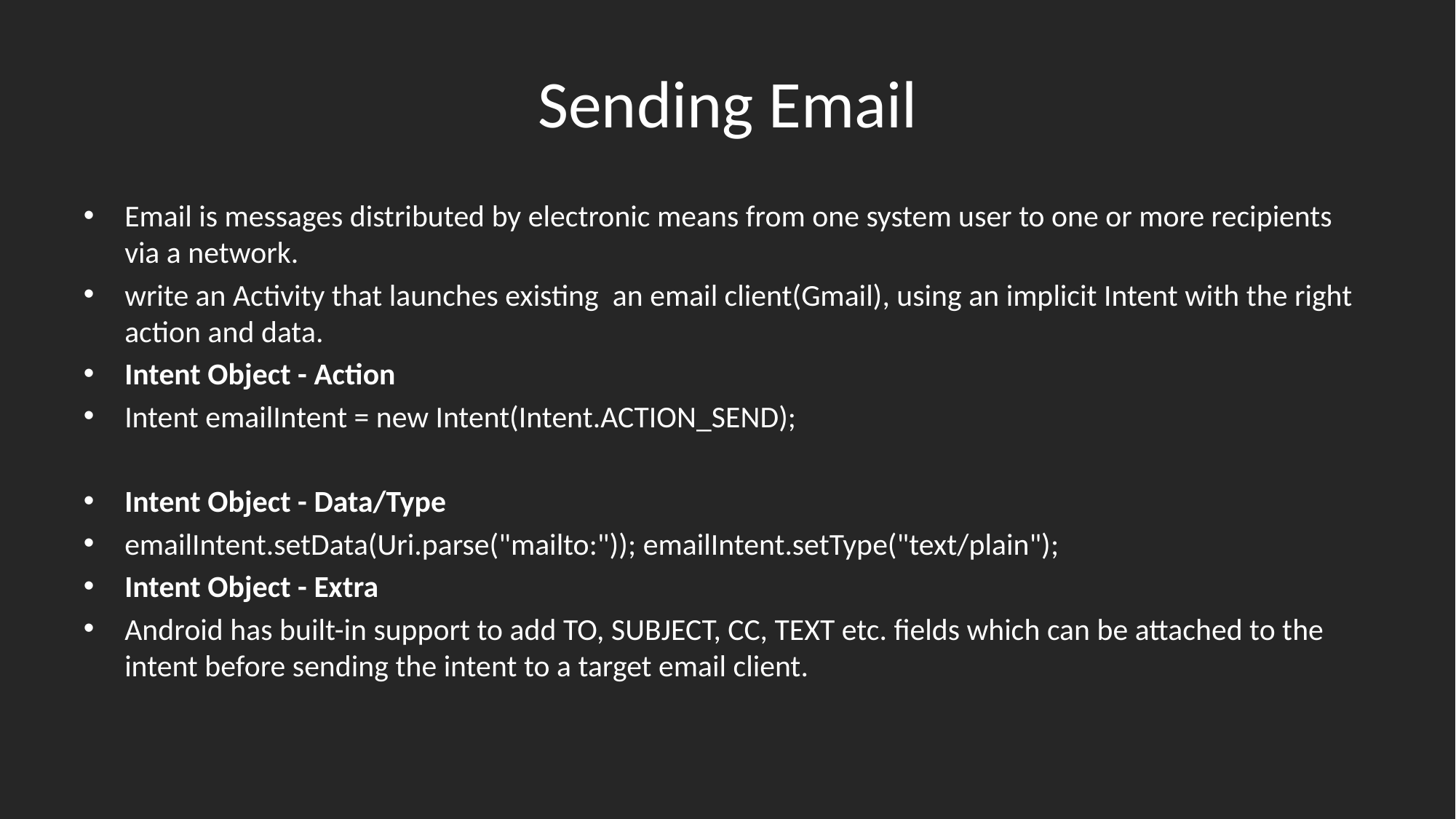

# Sending Email
Email is messages distributed by electronic means from one system user to one or more recipients via a network.
write an Activity that launches existing  an email client(Gmail), using an implicit Intent with the right action and data.
Intent Object - Action
Intent emailIntent = new Intent(Intent.ACTION_SEND);

Intent Object - Data/Type
emailIntent.setData(Uri.parse("mailto:")); emailIntent.setType("text/plain");
Intent Object - Extra
Android has built-in support to add TO, SUBJECT, CC, TEXT etc. fields which can be attached to the intent before sending the intent to a target email client.